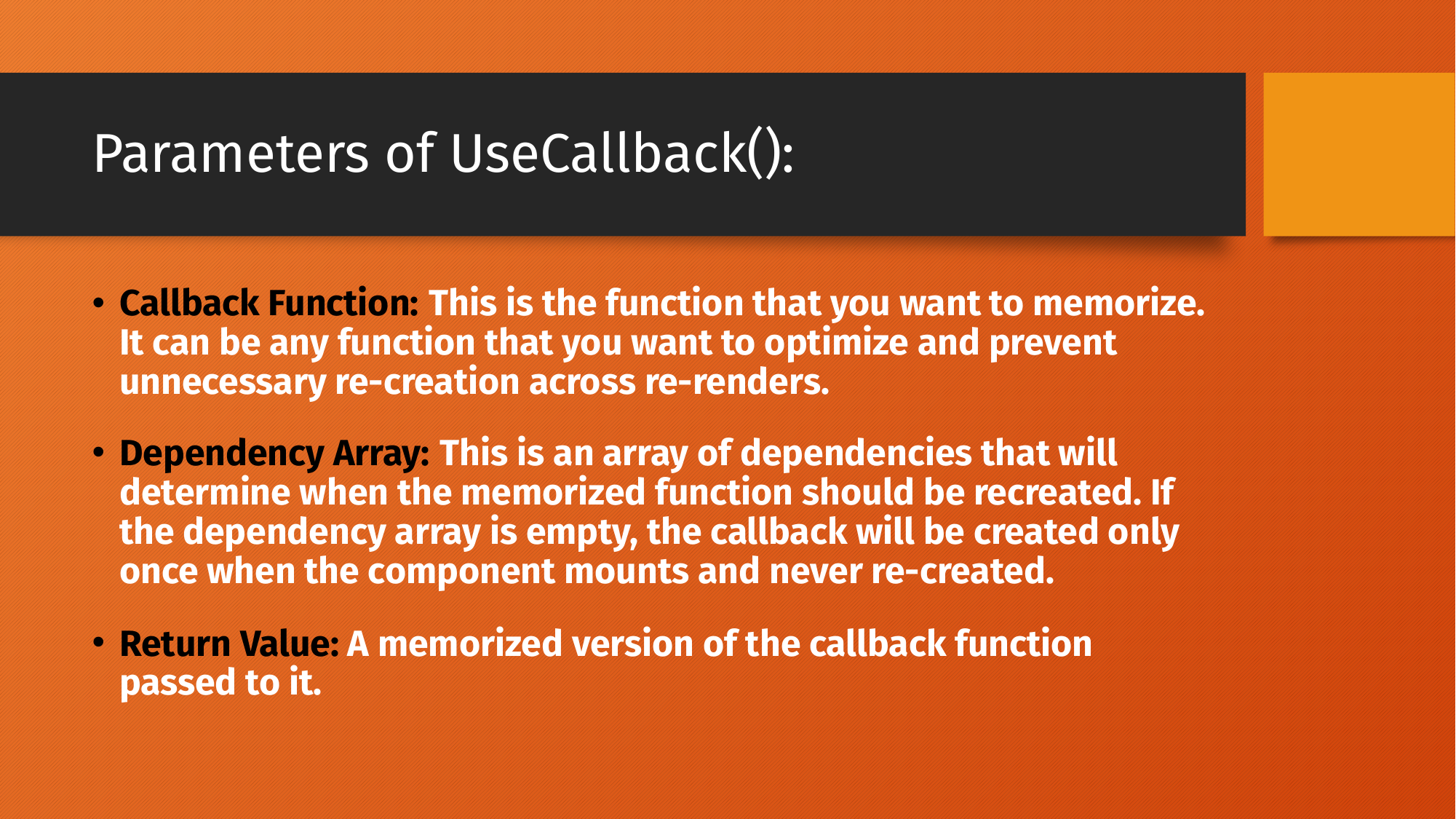

# Parameters of UseCallback():
Callback Function: This is the function that you want to memorize. It can be any function that you want to optimize and prevent unnecessary re-creation across re-renders.
Dependency Array: This is an array of dependencies that will determine when the memorized function should be recreated. If the dependency array is empty, the callback will be created only once when the component mounts and never re-created.
Return Value: A memorized version of the callback function passed to it.